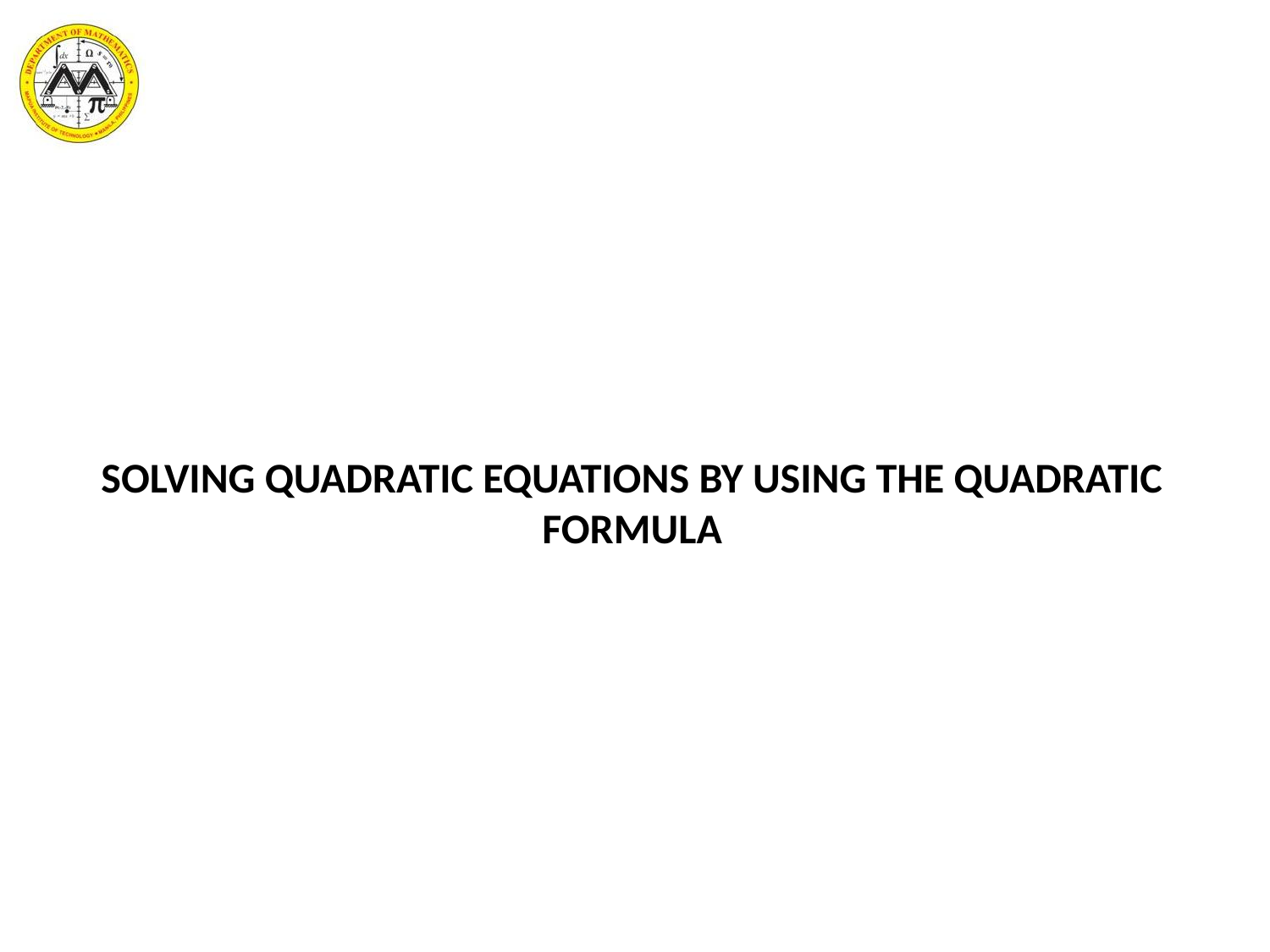

SOLVING QUADRATIC EQUATIONS BY USING THE QUADRATIC FORMULA